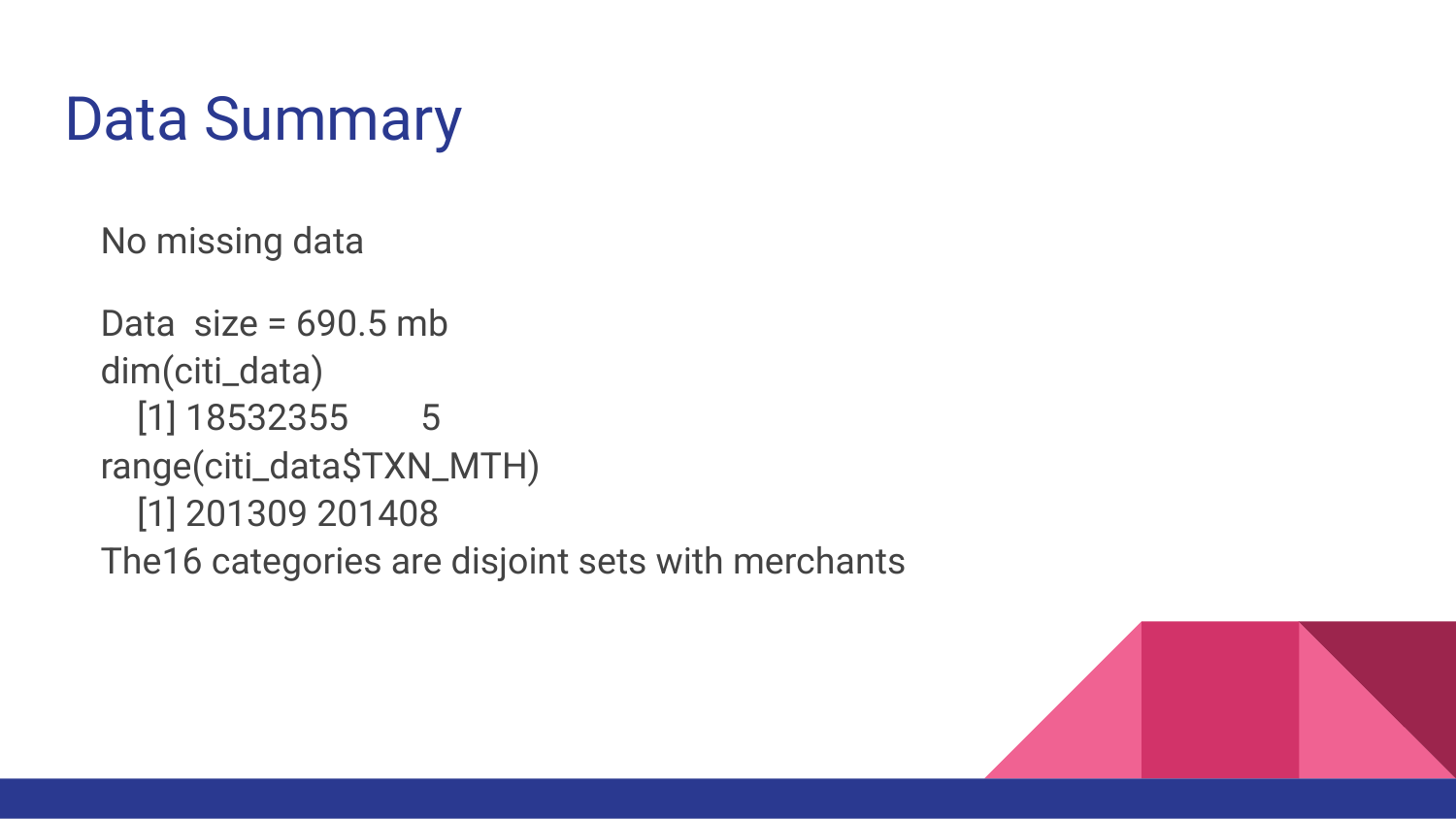

# Data Summary
No missing data
Data  size = 690.5 mb
dim(citi_data)
[1] 18532355        5
range(citi_data$TXN_MTH)
[1] 201309 201408
The16 categories are disjoint sets with merchants